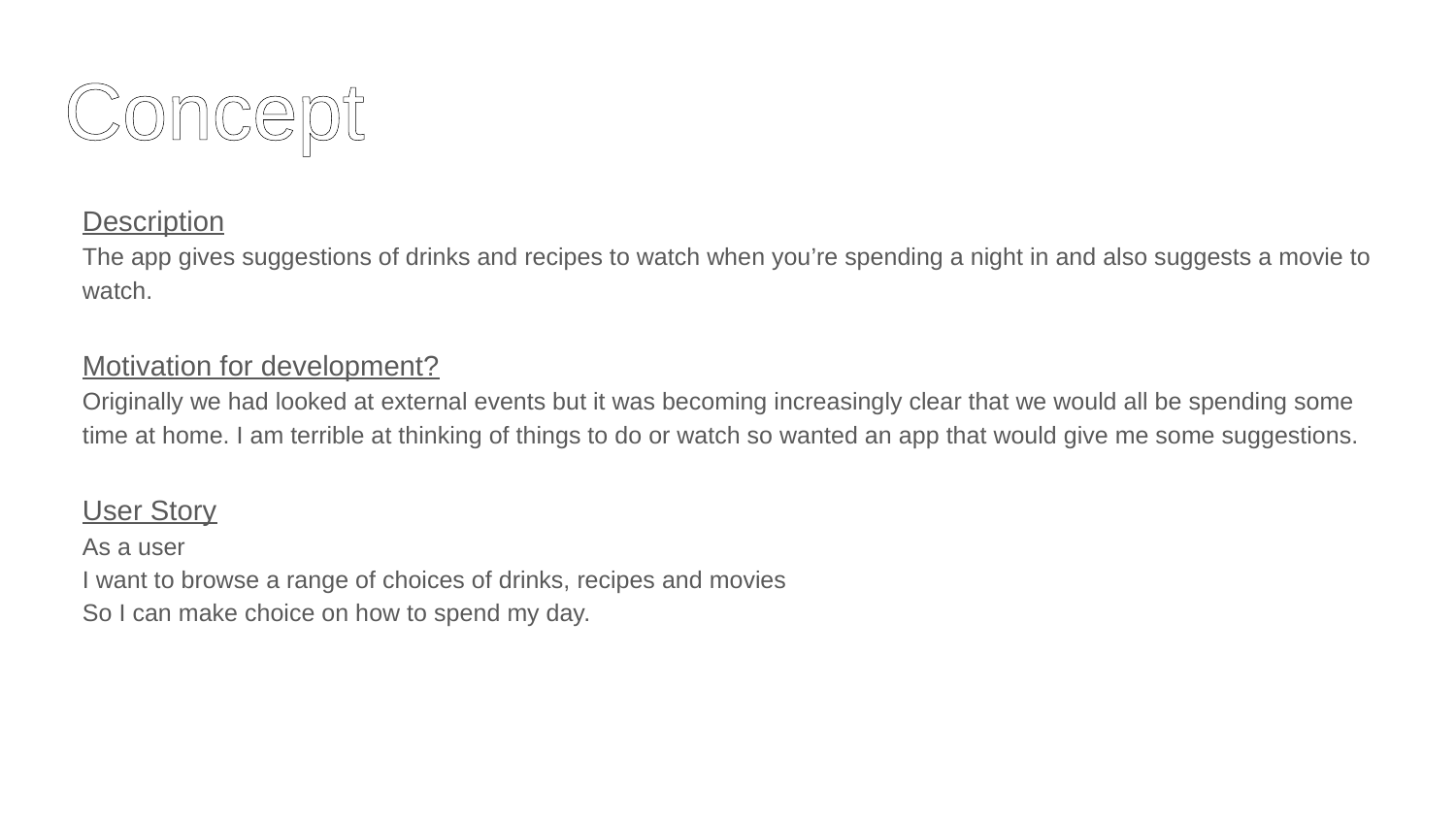

# Concept
Description
The app gives suggestions of drinks and recipes to watch when you’re spending a night in and also suggests a movie to watch.

Motivation for development?
Originally we had looked at external events but it was becoming increasingly clear that we would all be spending some time at home. I am terrible at thinking of things to do or watch so wanted an app that would give me some suggestions.

User Story
As a user
I want to browse a range of choices of drinks, recipes and movies
So I can make choice on how to spend my day.